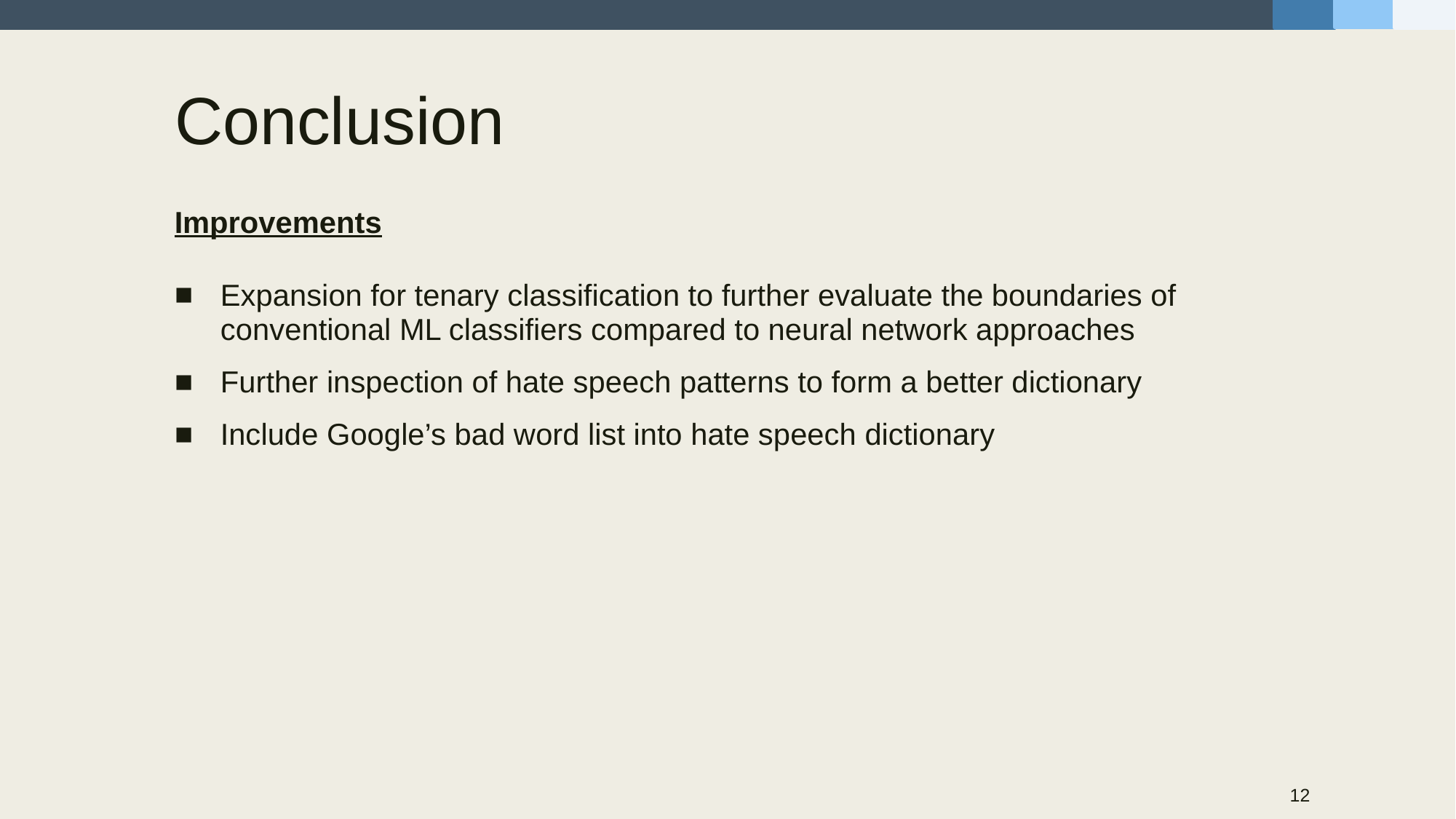

# Conclusion
Improvements
Expansion for tenary classification to further evaluate the boundaries of conventional ML classifiers compared to neural network approaches
Further inspection of hate speech patterns to form a better dictionary
Include Google’s bad word list into hate speech dictionary
12